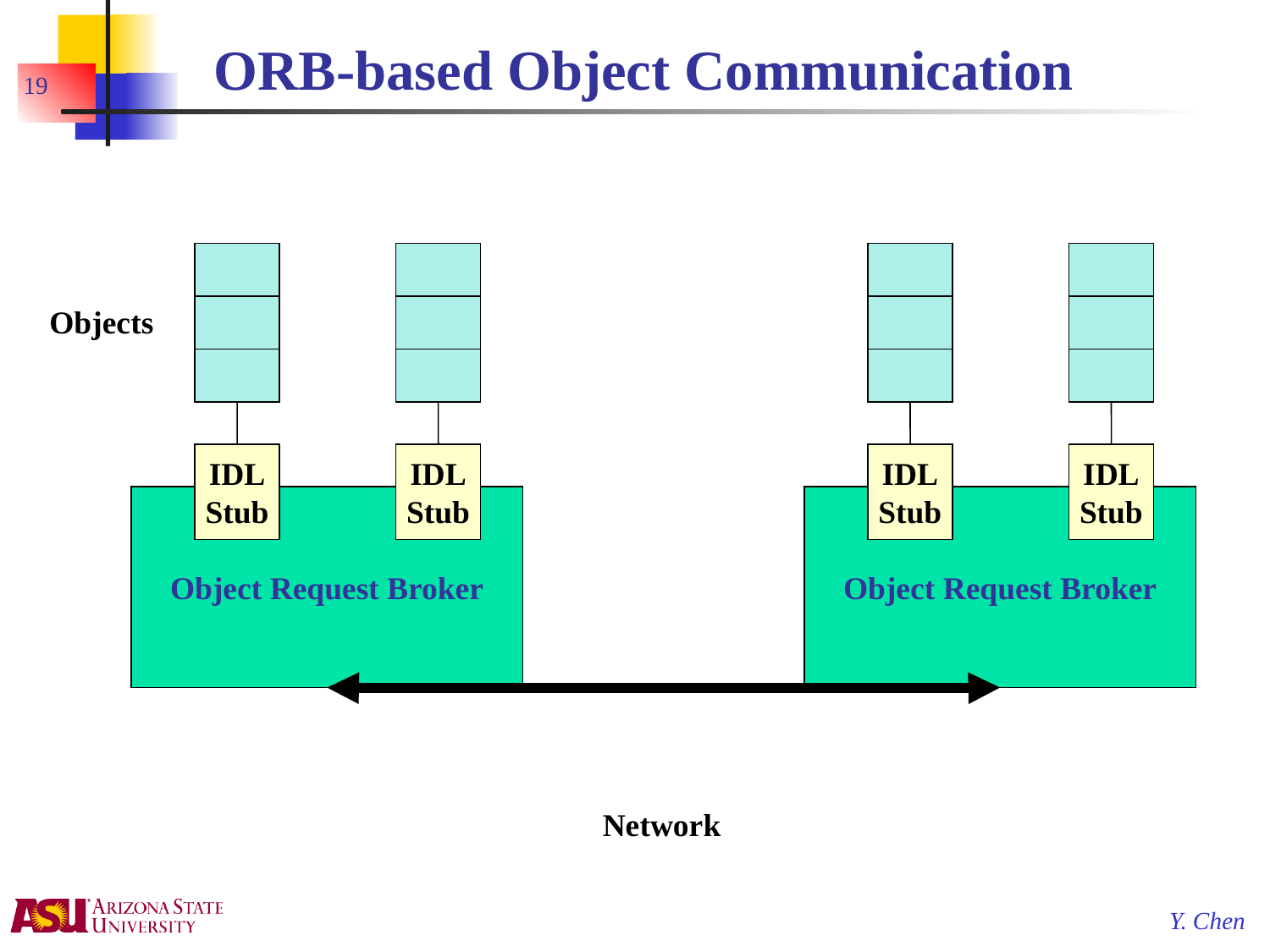

# ORB-based Object Communication
19

Objects

IDL
Stub
IDL
Stub
IDL
Stub
IDL
Stub
Object Request Broker
Object Request Broker
Network